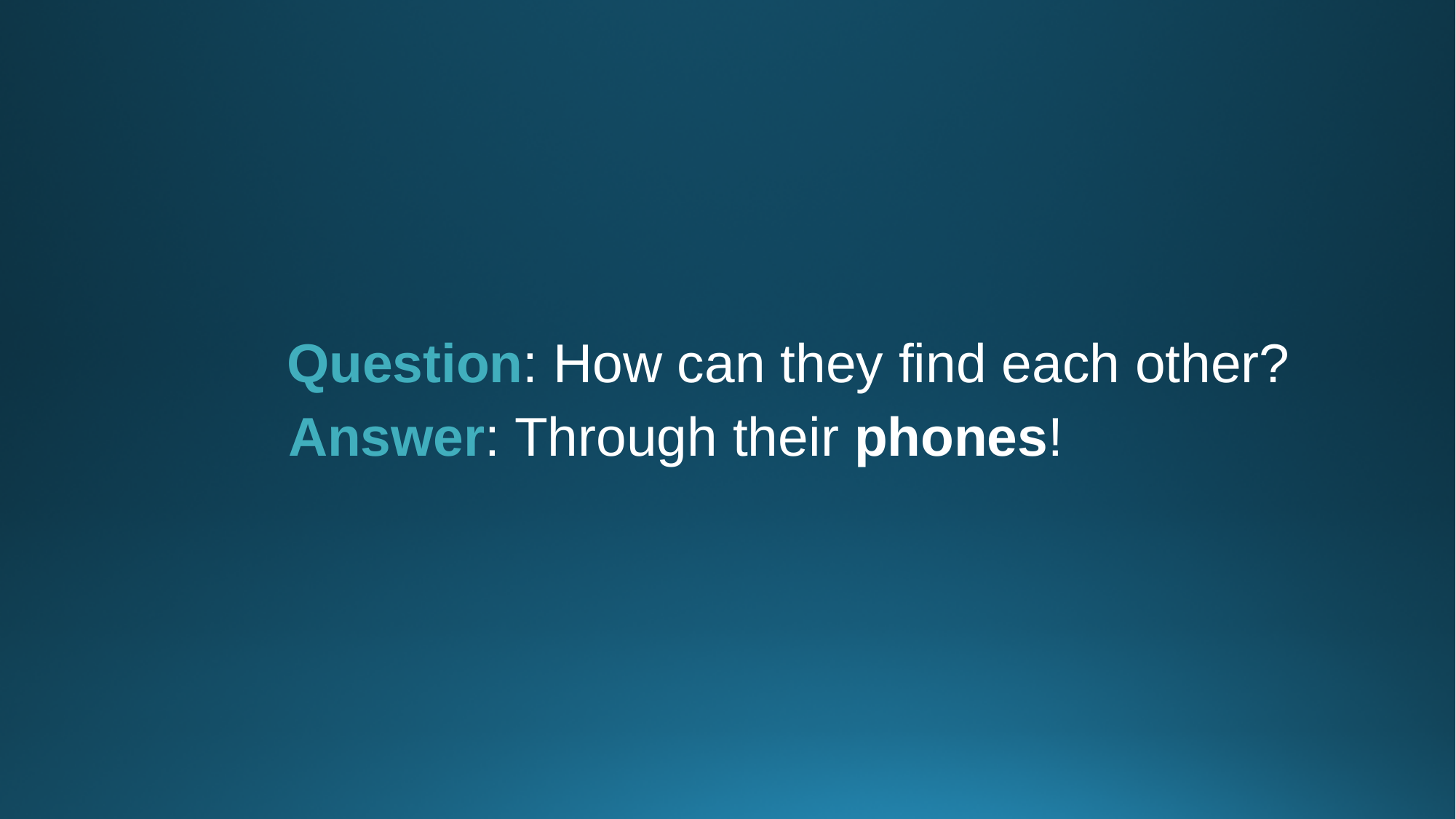

Question: How can they find each other?
Answer: Through their phones!